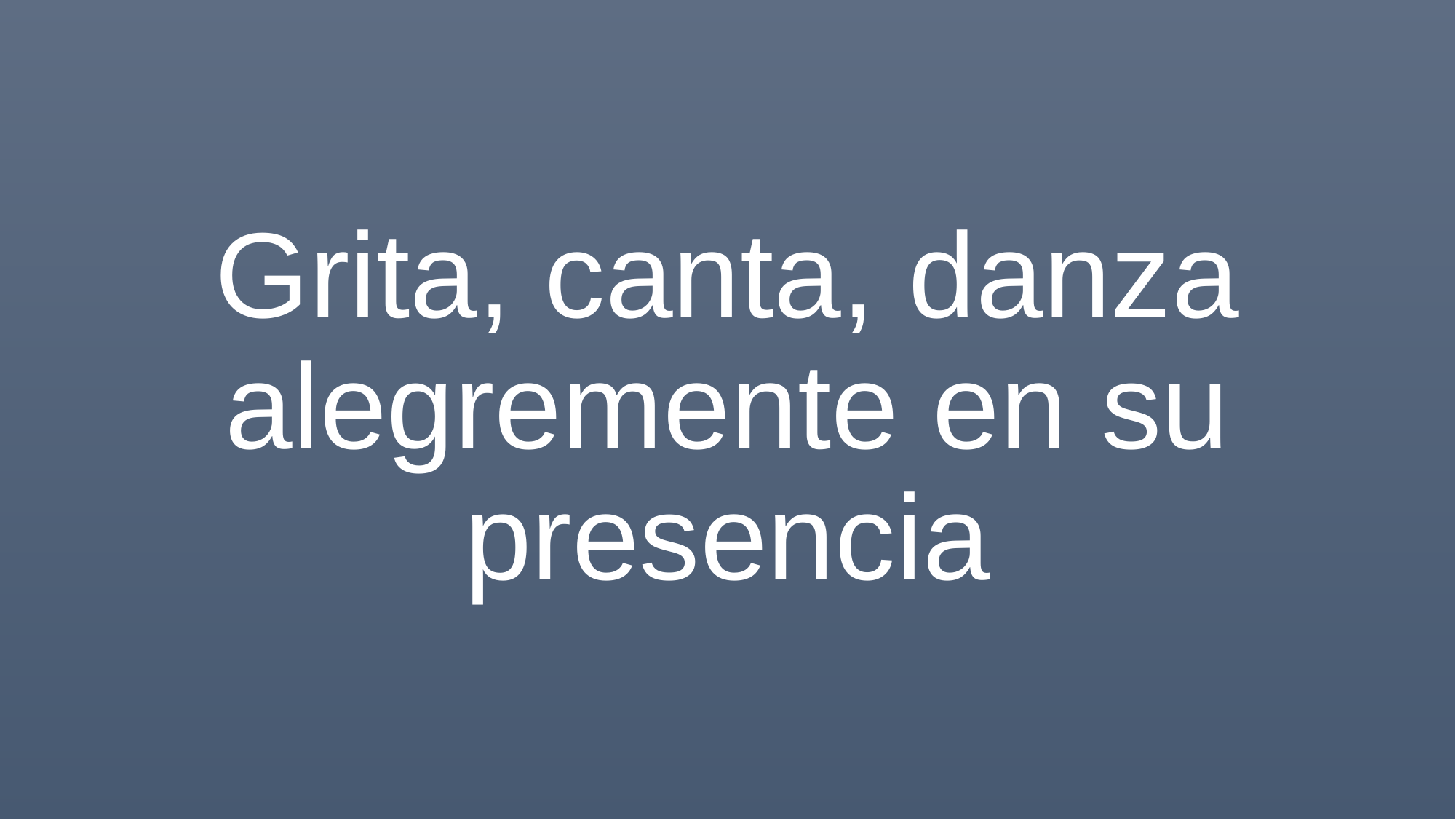

Grita, canta, danza alegremente en su presencia